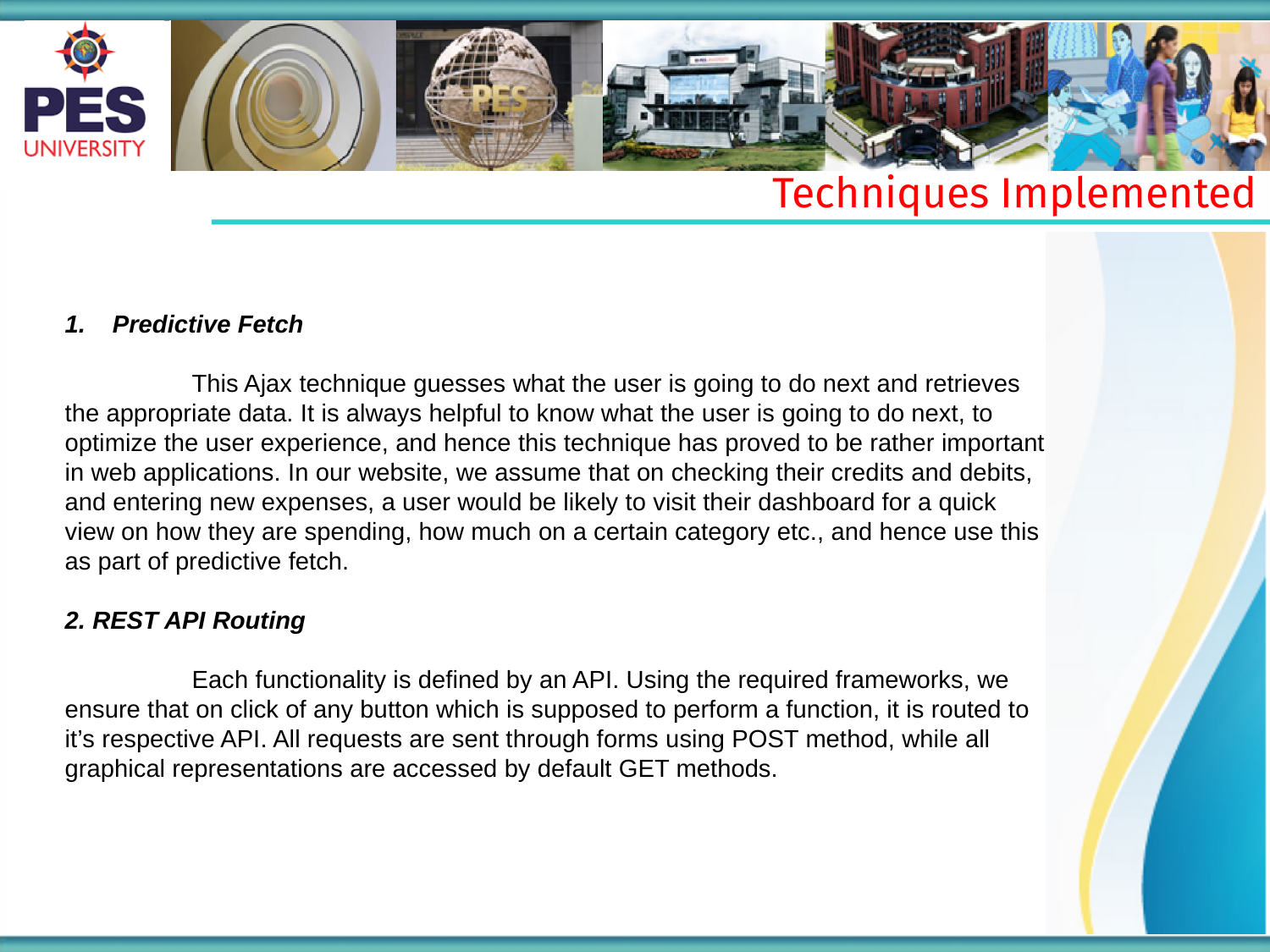

Techniques Implemented

Predictive Fetch

	This Ajax technique guesses what the user is going to do next and retrieves the appropriate data. It is always helpful to know what the user is going to do next, to optimize the user experience, and hence this technique has proved to be rather important in web applications. In our website, we assume that on checking their credits and debits, and entering new expenses, a user would be likely to visit their dashboard for a quick view on how they are spending, how much on a certain category etc., and hence use this as part of predictive fetch.

2. REST API Routing
	Each functionality is defined by an API. Using the required frameworks, we ensure that on click of any button which is supposed to perform a function, it is routed to it’s respective API. All requests are sent through forms using POST method, while all graphical representations are accessed by default GET methods.